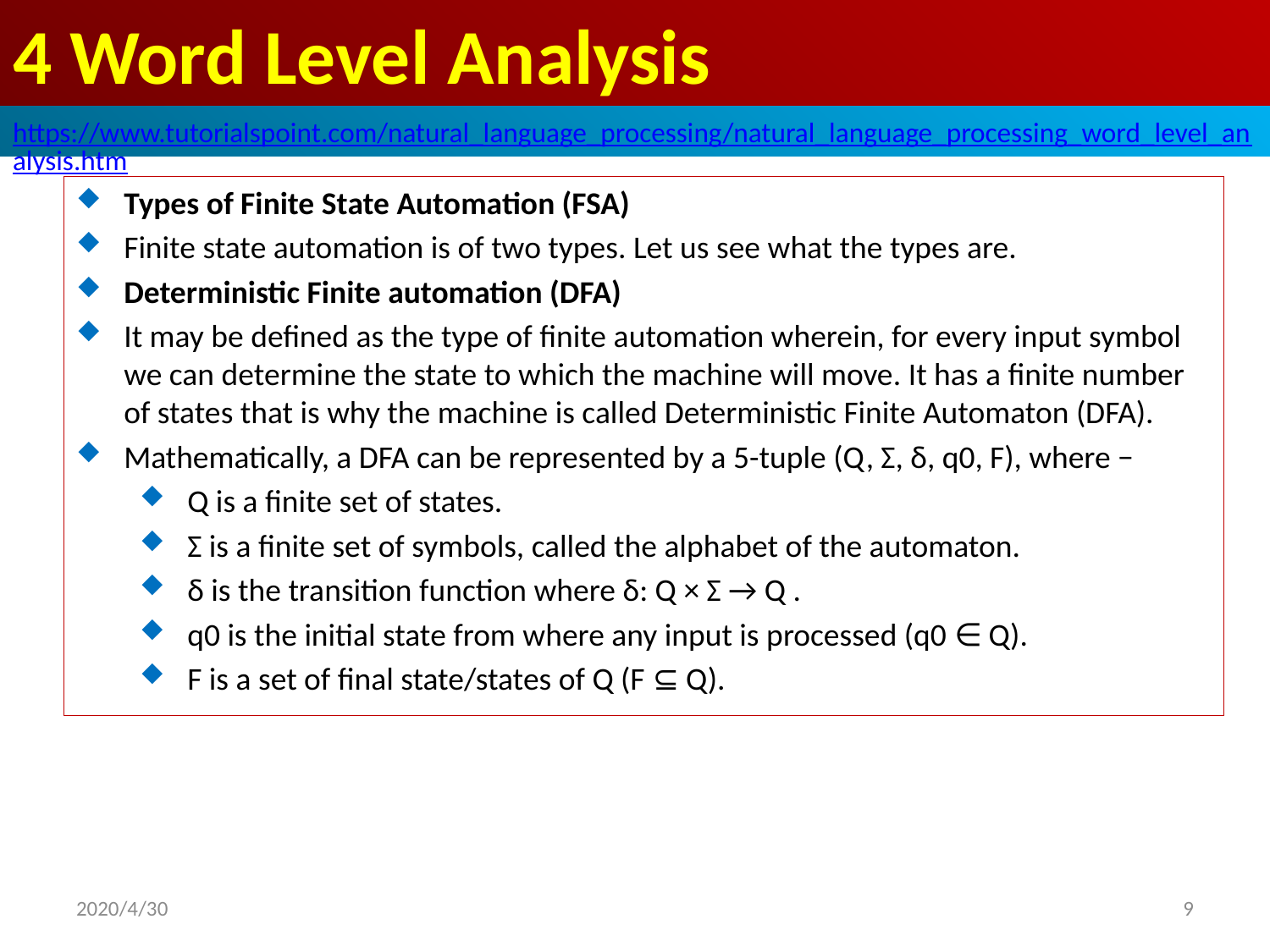

# 4 Word Level Analysis
https://www.tutorialspoint.com/natural_language_processing/natural_language_processing_word_level_analysis.htm
Types of Finite State Automation (FSA)
Finite state automation is of two types. Let us see what the types are.
Deterministic Finite automation (DFA)
It may be defined as the type of finite automation wherein, for every input symbol we can determine the state to which the machine will move. It has a finite number of states that is why the machine is called Deterministic Finite Automaton (DFA).
Mathematically, a DFA can be represented by a 5-tuple (Q, Σ, δ, q0, F), where −
Q is a finite set of states.
Σ is a finite set of symbols, called the alphabet of the automaton.
δ is the transition function where δ: Q × Σ → Q .
q0 is the initial state from where any input is processed (q0 ∈ Q).
F is a set of final state/states of Q (F ⊆ Q).
2020/4/30
9